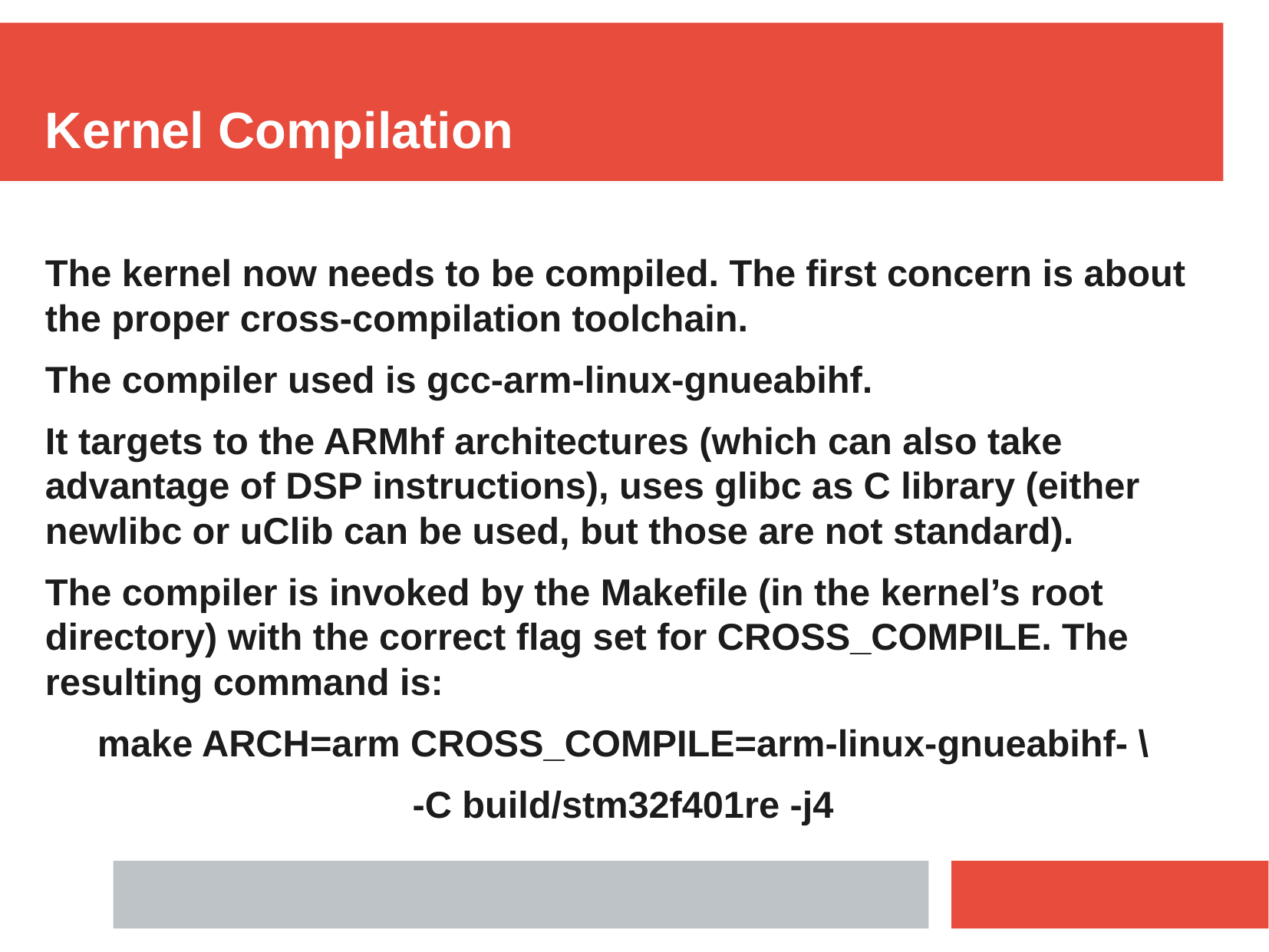

Kernel Compilation
The kernel now needs to be compiled. The first concern is about the proper cross-compilation toolchain.
The compiler used is gcc-arm-linux-gnueabihf.
It targets to the ARMhf architectures (which can also take advantage of DSP instructions), uses glibc as C library (either newlibc or uClib can be used, but those are not standard).
The compiler is invoked by the Makefile (in the kernel’s root directory) with the correct flag set for CROSS_COMPILE. The resulting command is:
make ARCH=arm CROSS_COMPILE=arm-linux-gnueabihf- \
-C build/stm32f401re -j4